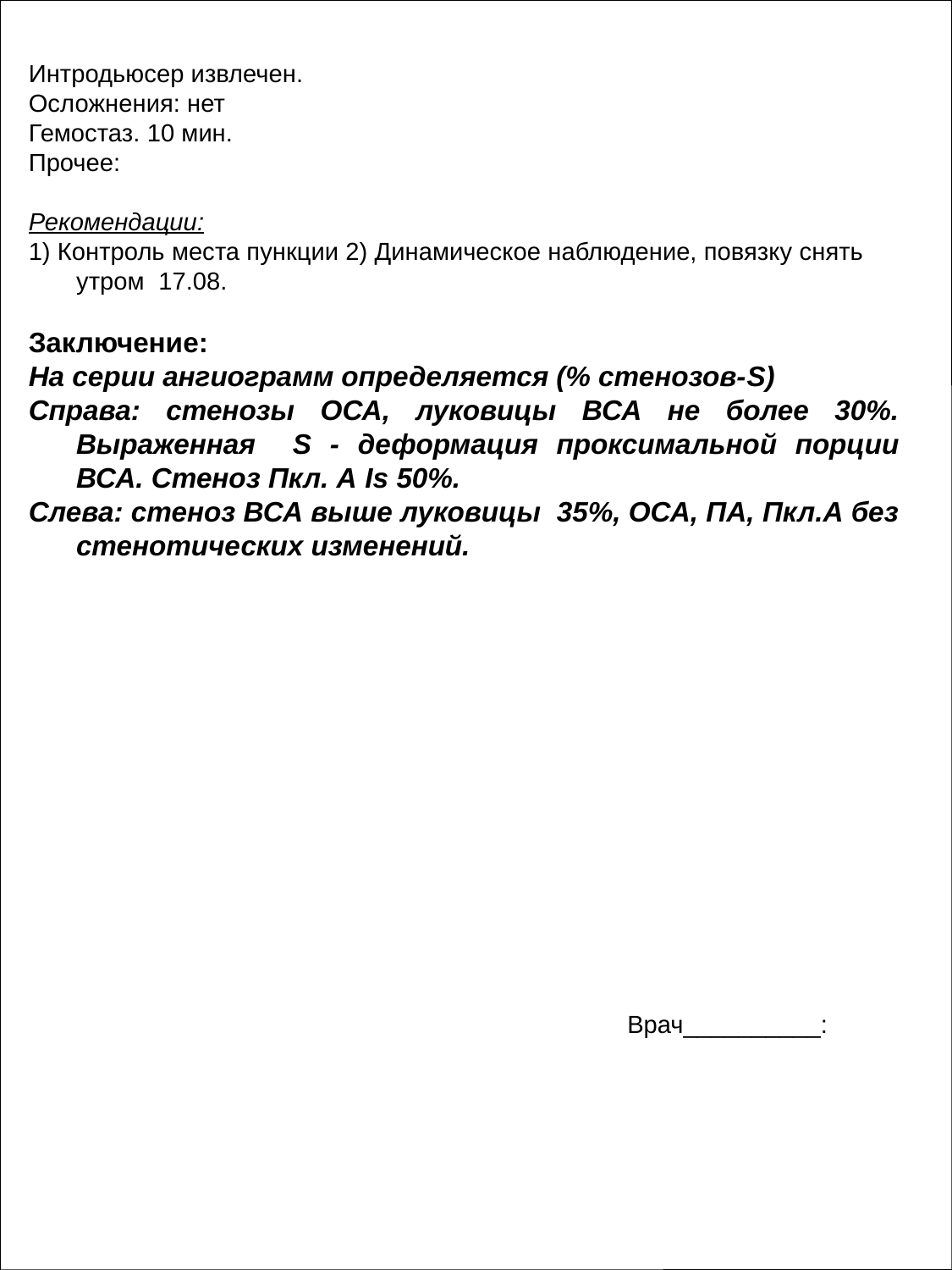

Интродьюсер извлечен.
Осложнения: нет
Гемостаз. 10 мин.
Прочее:

Рекомендации:
1) Контроль места пункции 2) Динамическое наблюдение, повязку снять утром  17.08.

Заключение:
На серии ангиограмм определяется (% стенозов-S)
Справа: стенозы ОСА, луковицы ВСА не более 30%. Выраженная  S - деформация проксимальной порции ВСА. Стеноз Пкл. А Is 50%.
Слева: стеноз ВСА выше луковицы  35%, ОСА, ПА, Пкл.А без стенотических изменений.

Врач__________: